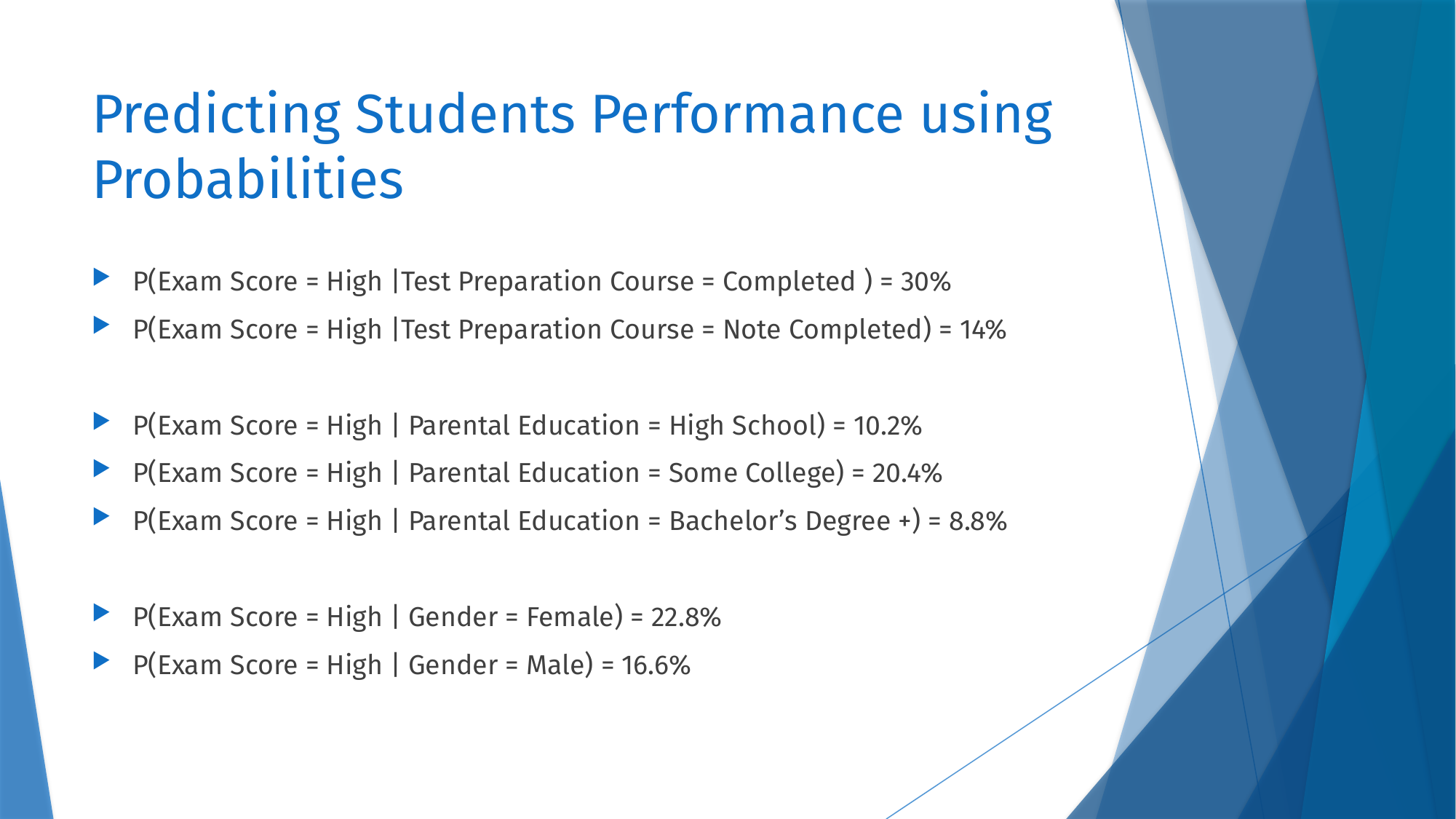

# Predicting Students Performance using Probabilities
P(Exam Score = High |Test Preparation Course = Completed ) = 30%
P(Exam Score = High |Test Preparation Course = Note Completed) = 14%

P(Exam Score = High | Parental Education = High School) = 10.2%
P(Exam Score = High | Parental Education = Some College) = 20.4%
P(Exam Score = High | Parental Education = Bachelor’s Degree +) = 8.8%

P(Exam Score = High | Gender = Female) = 22.8%
P(Exam Score = High | Gender = Male) = 16.6%